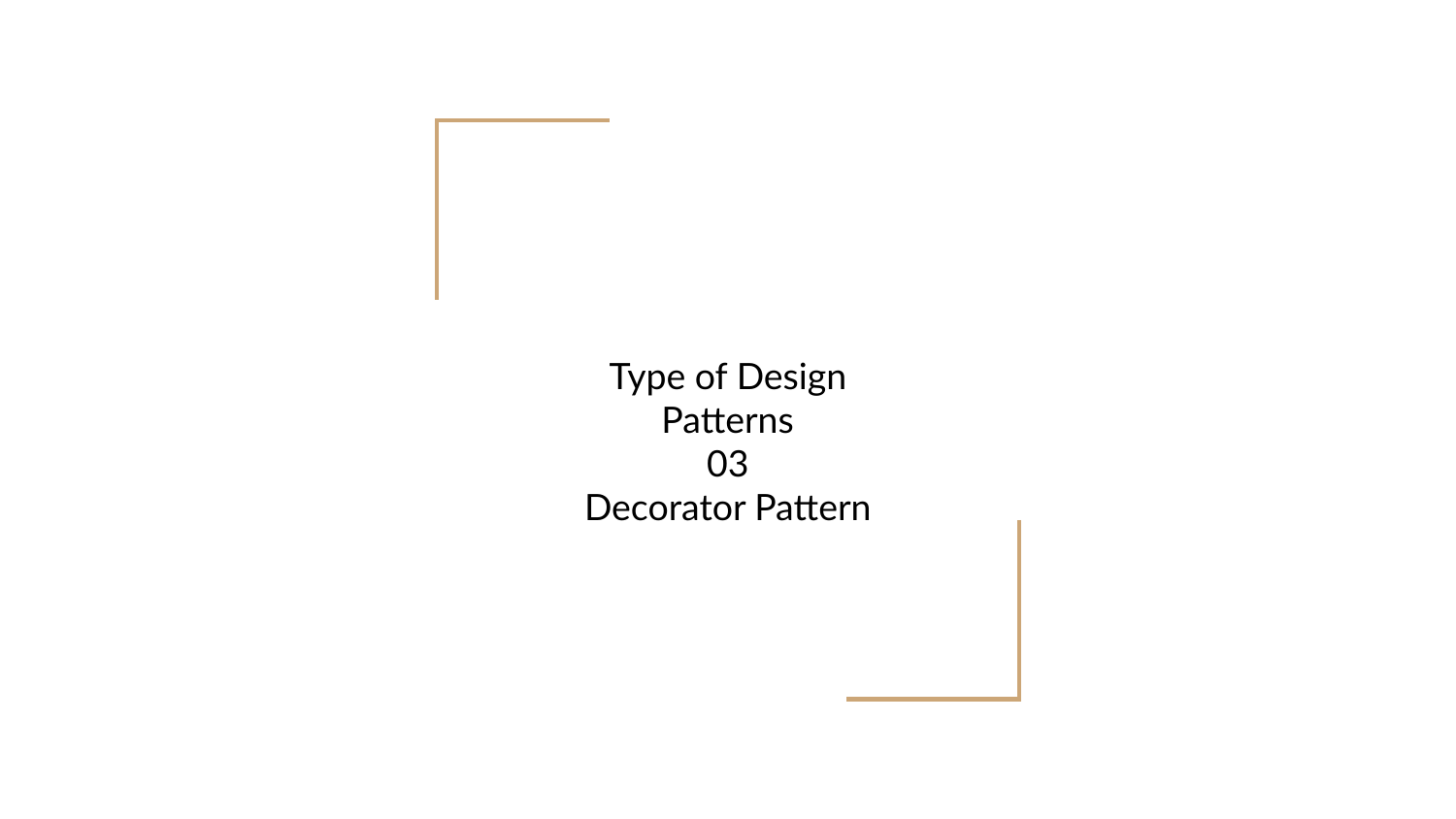

Type of Design Patterns
03
Decorator Pattern